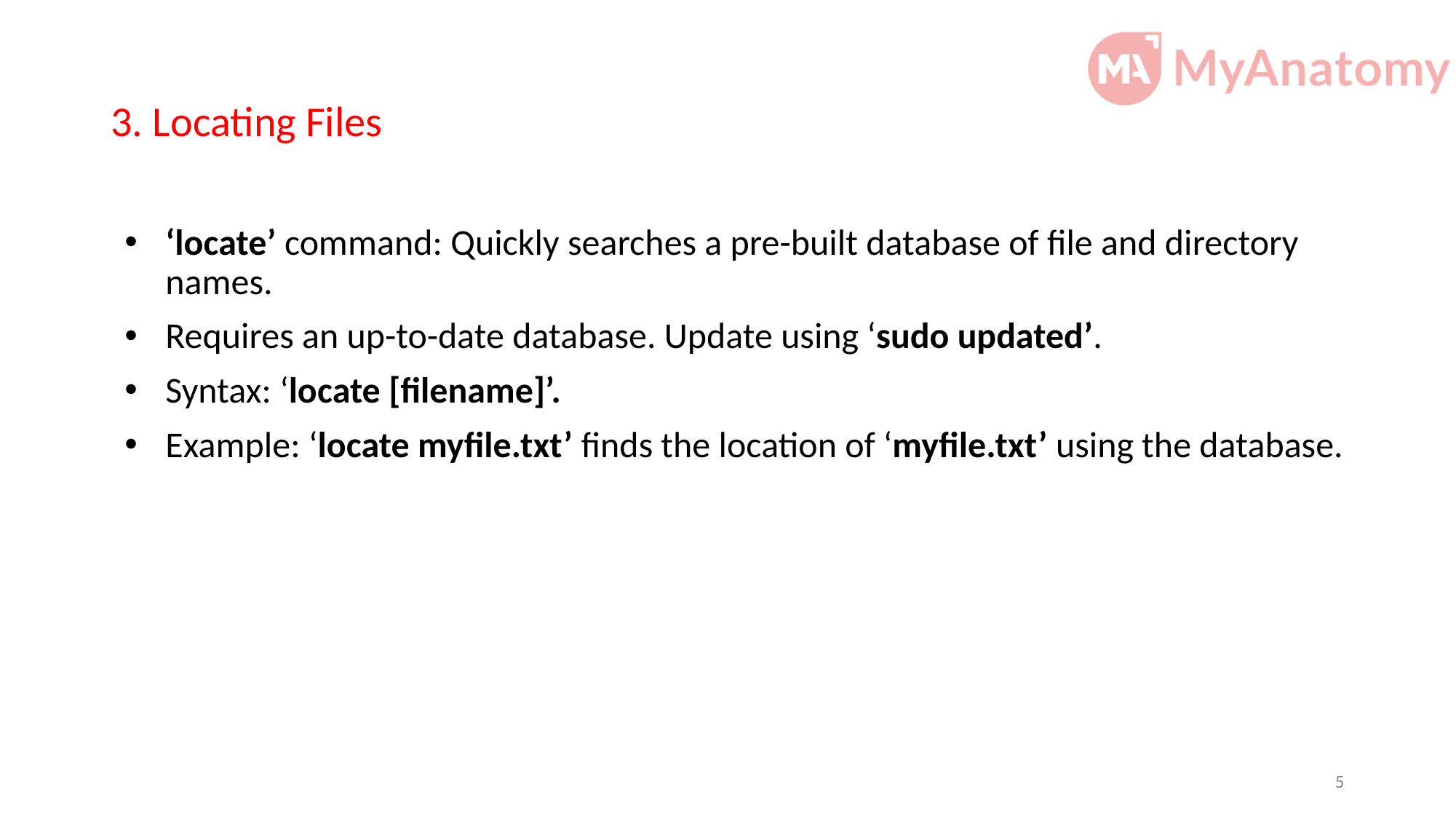

# 3. Locating Files
‘locate’ command: Quickly searches a pre-built database of file and directory names.
Requires an up-to-date database. Update using ‘sudo updated’.
Syntax: ‘locate [filename]’.
Example: ‘locate myfile.txt’ finds the location of ‘myfile.txt’ using the database.
5